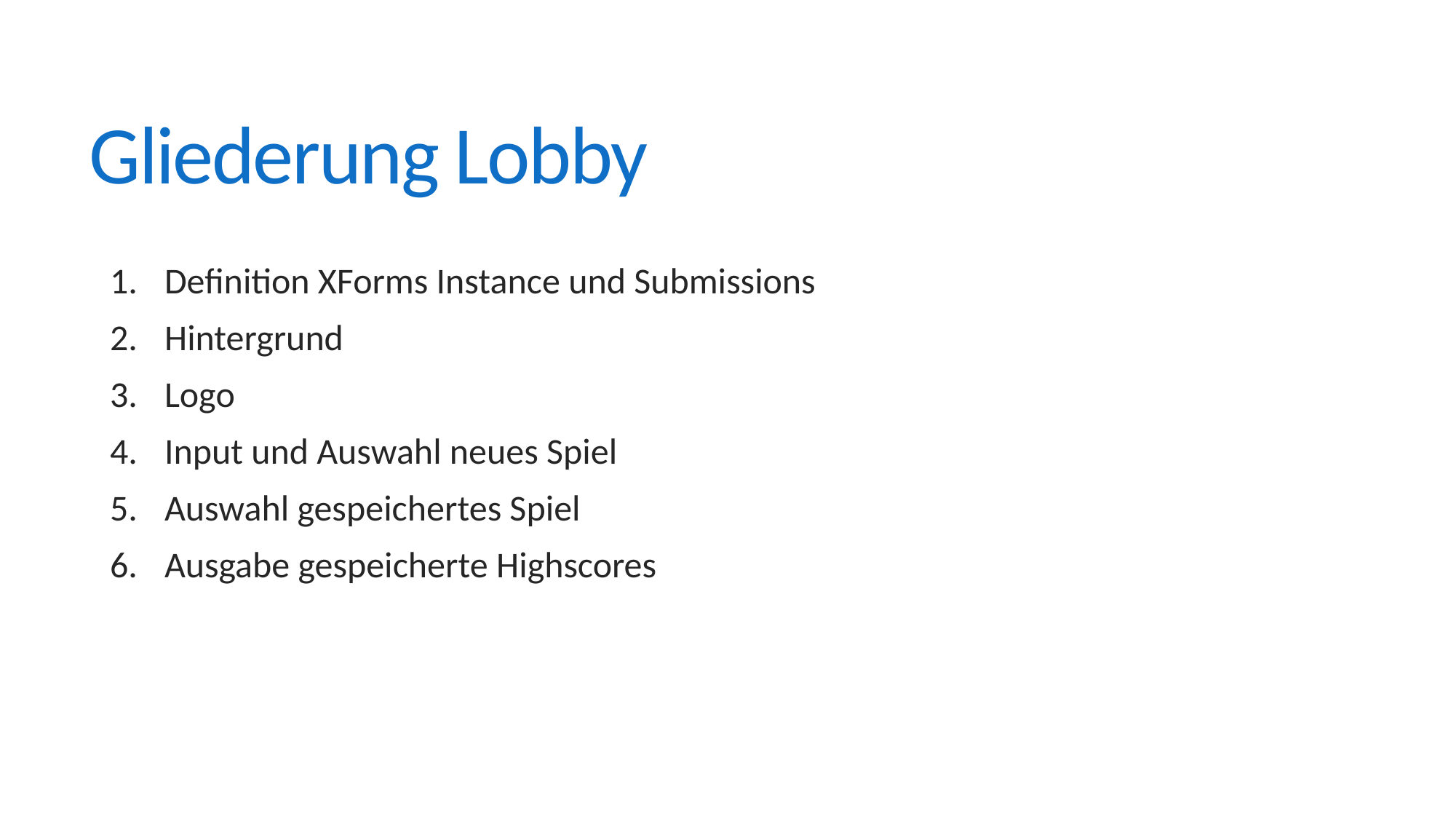

# Gliederung Lobby

Definition XForms Instance und Submissions
Hintergrund
Logo
Input und Auswahl neues Spiel
Auswahl gespeichertes Spiel
Ausgabe gespeicherte Highscores